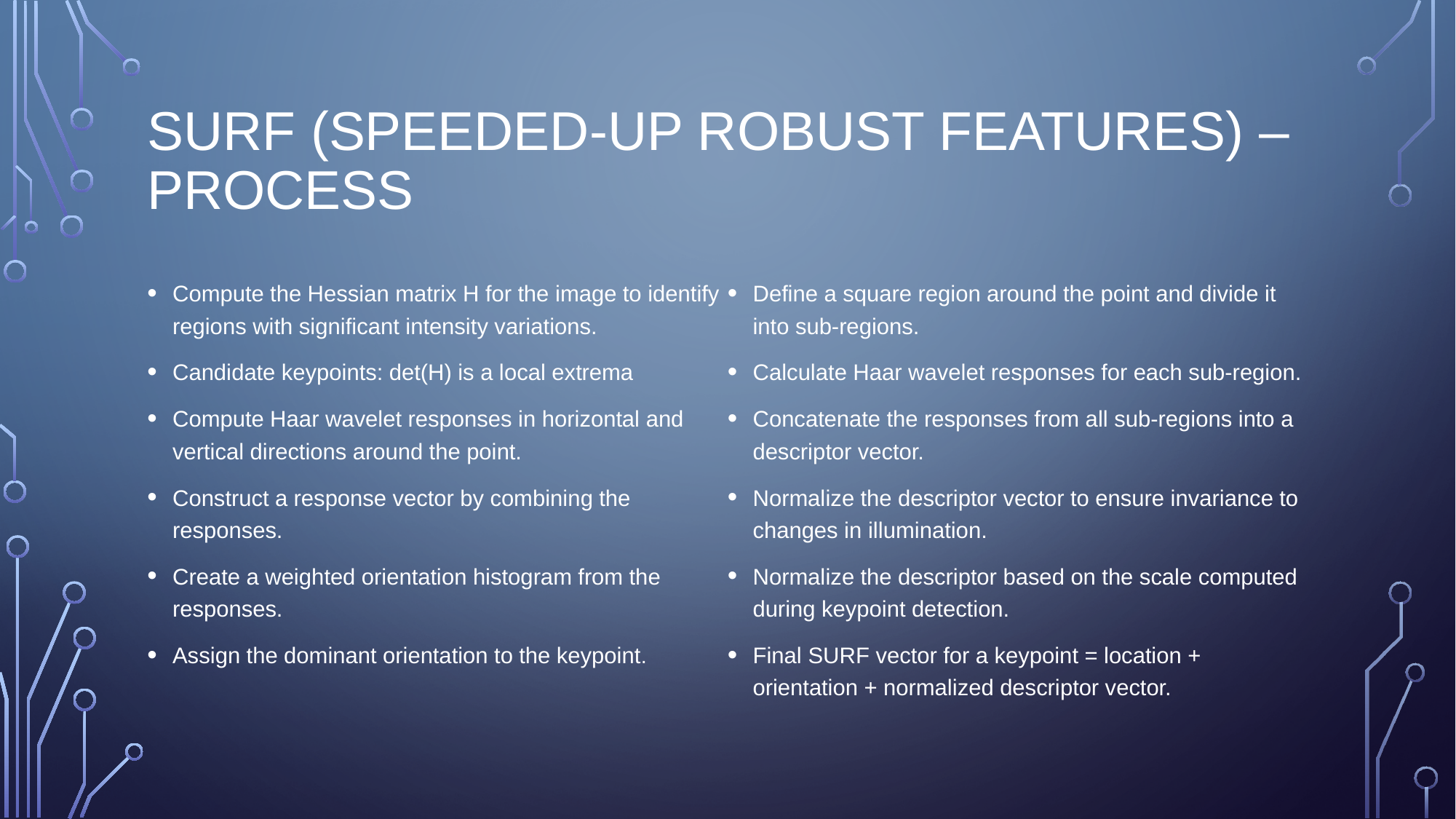

# SURF (Speeded-Up Robust Features) – process
Compute the Hessian matrix H for the image to identify regions with significant intensity variations.
Candidate keypoints: det(H) is a local extrema
Compute Haar wavelet responses in horizontal and vertical directions around the point.
Construct a response vector by combining the responses.
Create a weighted orientation histogram from the responses.
Assign the dominant orientation to the keypoint.
Define a square region around the point and divide it into sub-regions.
Calculate Haar wavelet responses for each sub-region.
Concatenate the responses from all sub-regions into a descriptor vector.
Normalize the descriptor vector to ensure invariance to changes in illumination.
Normalize the descriptor based on the scale computed during keypoint detection.
Final SURF vector for a keypoint = location + orientation + normalized descriptor vector.